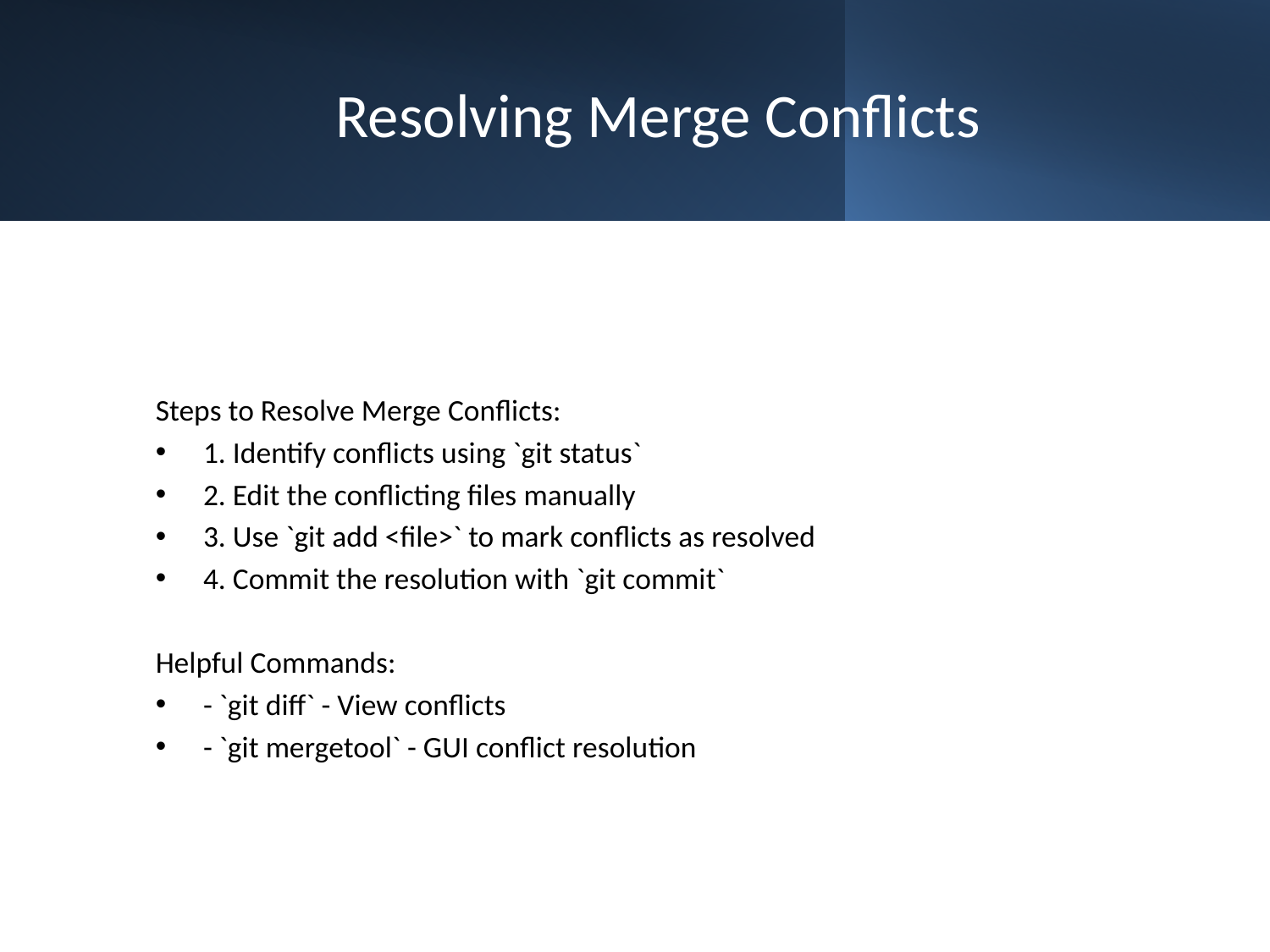

# Resolving Merge Conflicts
Steps to Resolve Merge Conflicts:
1. Identify conflicts using `git status`
2. Edit the conflicting files manually
3. Use `git add <file>` to mark conflicts as resolved
4. Commit the resolution with `git commit`

Helpful Commands:
- `git diff` - View conflicts
- `git mergetool` - GUI conflict resolution